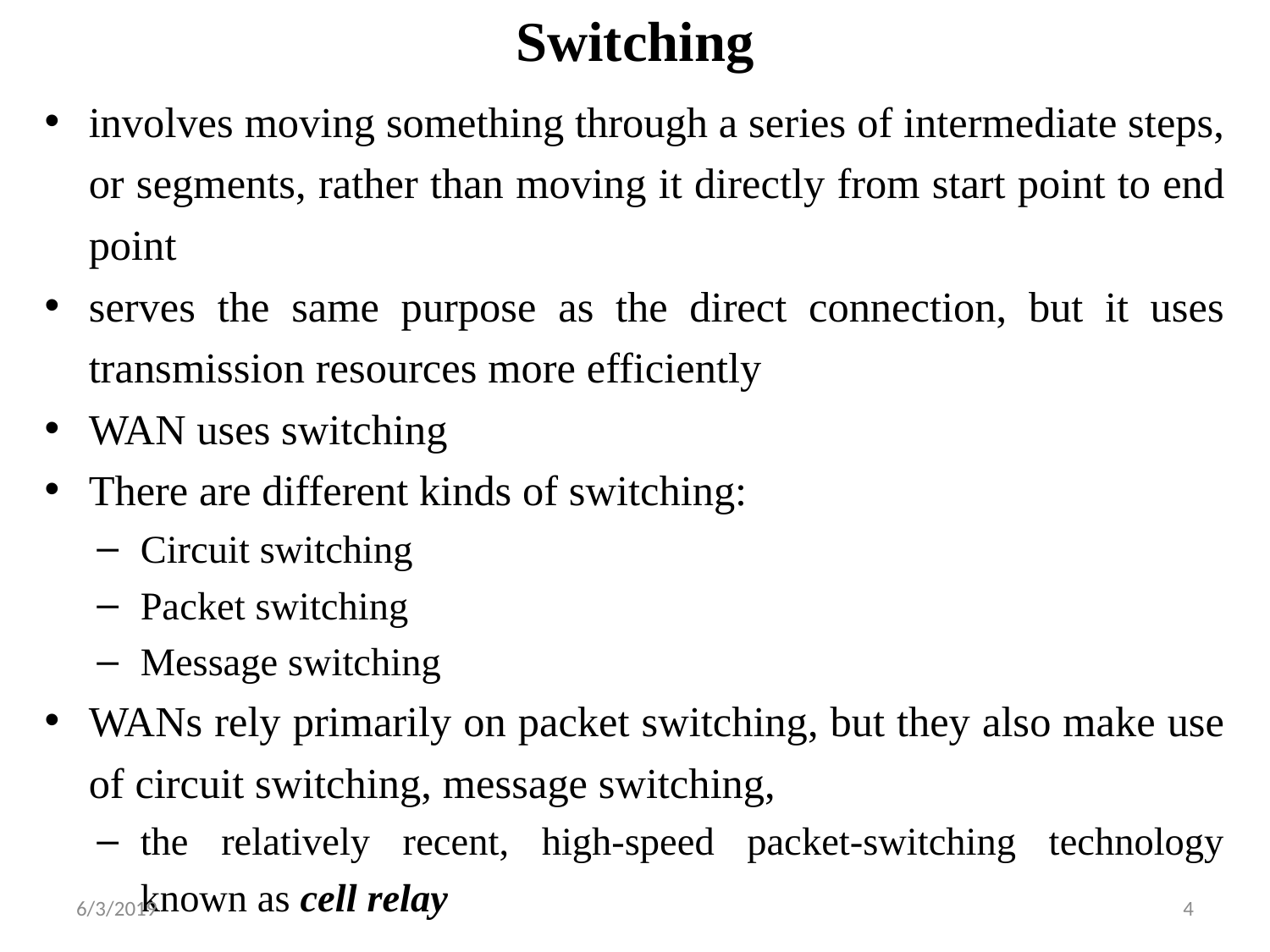

# Switching
involves moving something through a series of intermediate steps, or segments, rather than moving it directly from start point to end point
serves the same purpose as the direct connection, but it uses transmission resources more efficiently
WAN uses switching
There are different kinds of switching:
Circuit switching
Packet switching
Message switching
WANs rely primarily on packet switching, but they also make use of circuit switching, message switching,
the relatively recent, high-speed packet-switching technology known as cell relay
6/3/2019
4